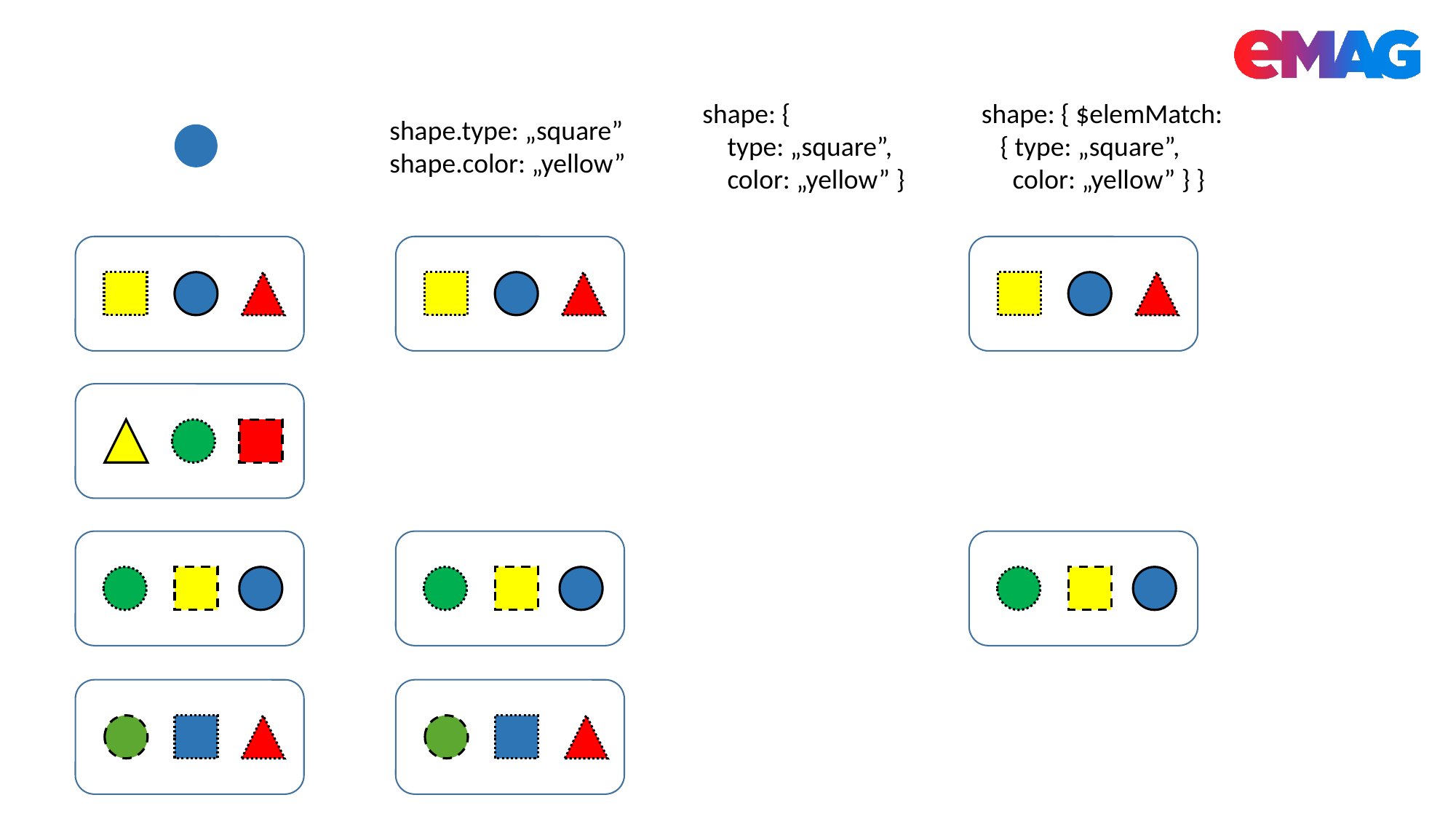

shape: {
    type: „square”,
    color: „yellow” }
shape: { $elemMatch:
   { type: „square”,
     color: „yellow” } }
shape.type: „square”
shape.color: „yellow”